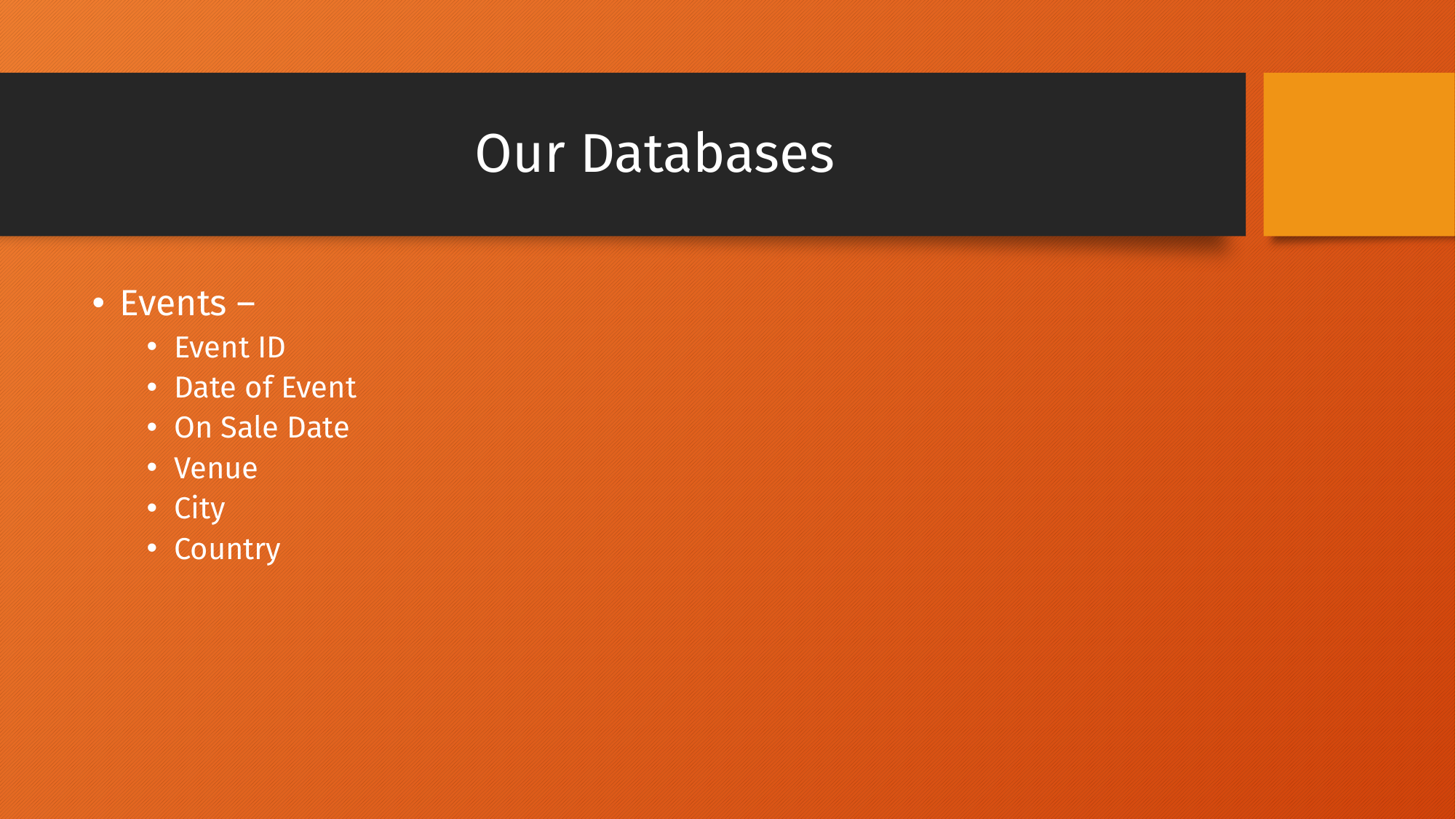

# Our Databases
Events –
Event ID
Date of Event
On Sale Date
Venue
City
Country